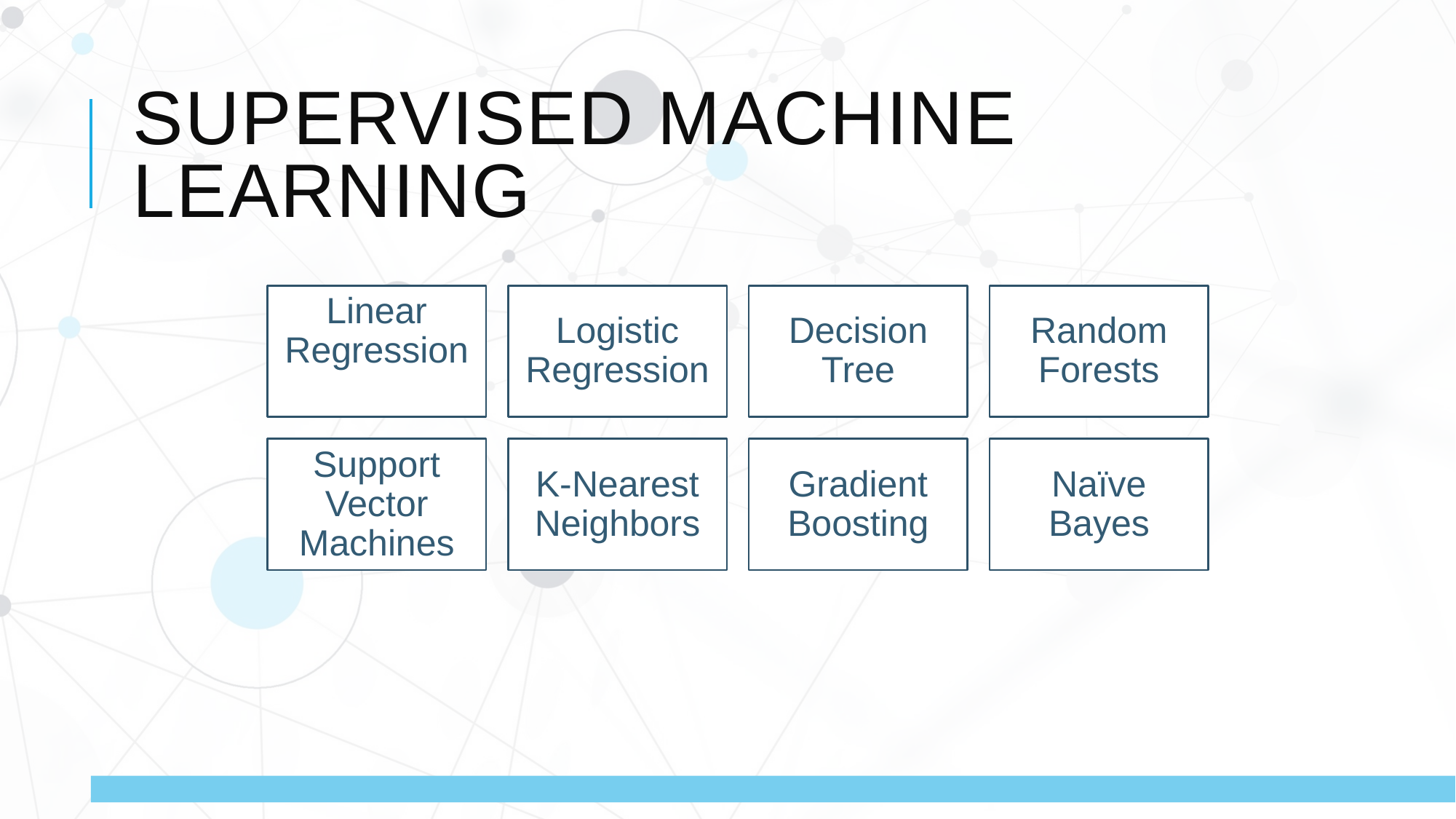

# Supervised Machine Learning
Linear Regression
Logistic Regression
Decision Tree
Random Forests
Support Vector Machines
K-Nearest Neighbors
Gradient Boosting
Naïve Bayes